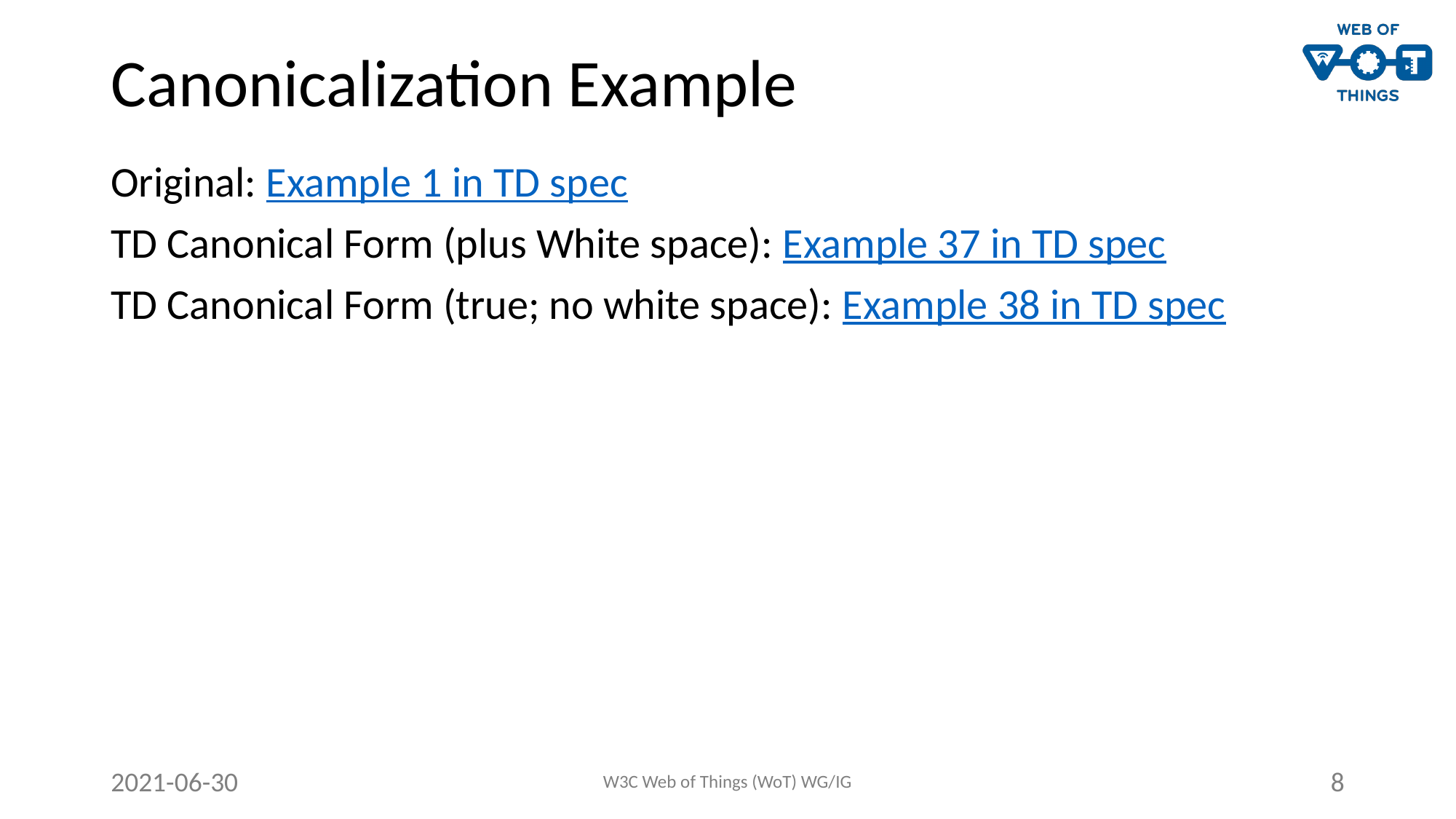

# Canonicalization Example
Original: Example 1 in TD spec
TD Canonical Form (plus White space): Example 37 in TD spec
TD Canonical Form (true; no white space): Example 38 in TD spec
2021-06-30
W3C Web of Things (WoT) WG/IG
8